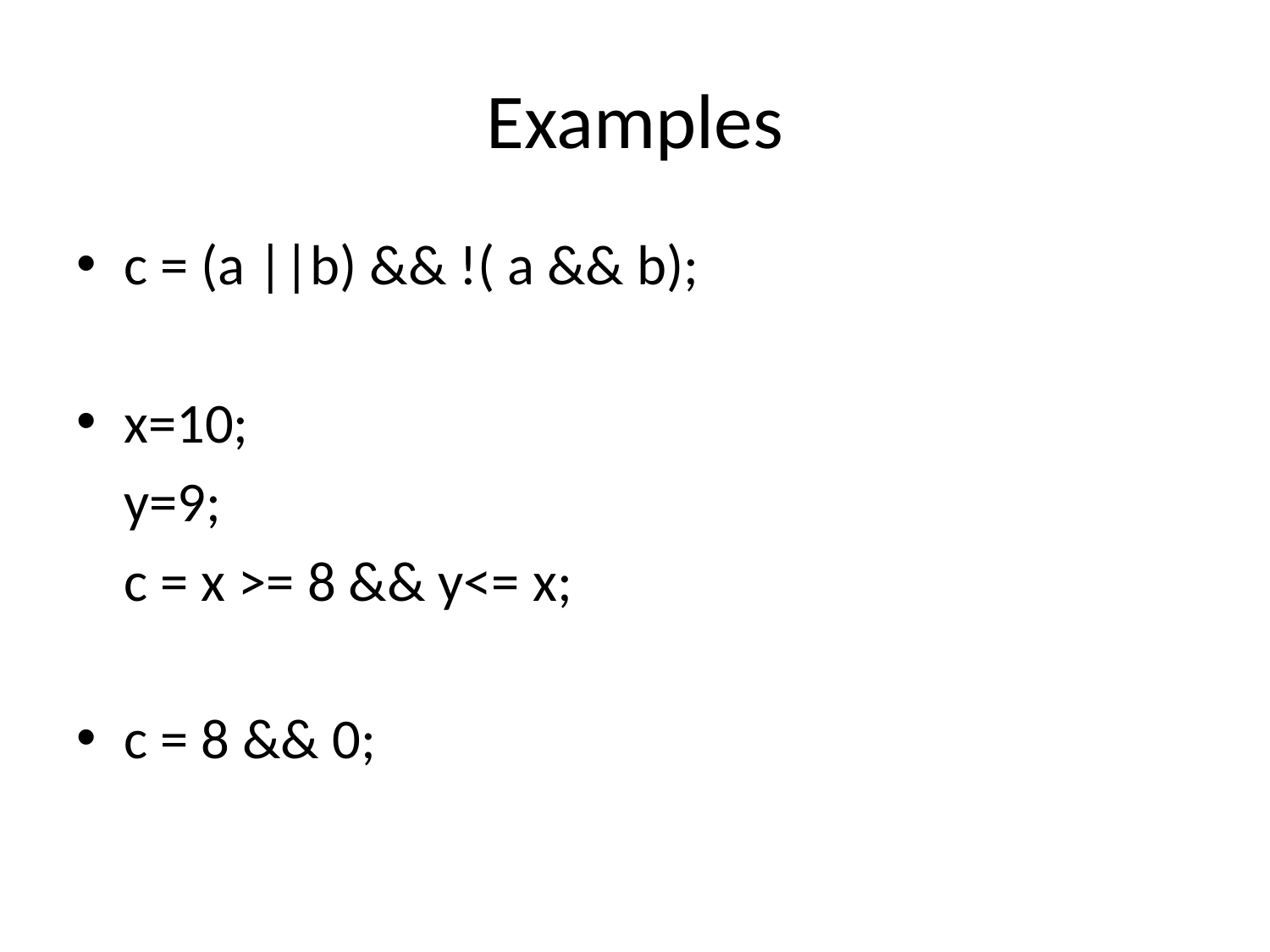

# Examples
c = (a ||b) && !( a && b);

x=10;
	y=9;
	c = x >= 8 && y<= x;

c = 8 && 0;